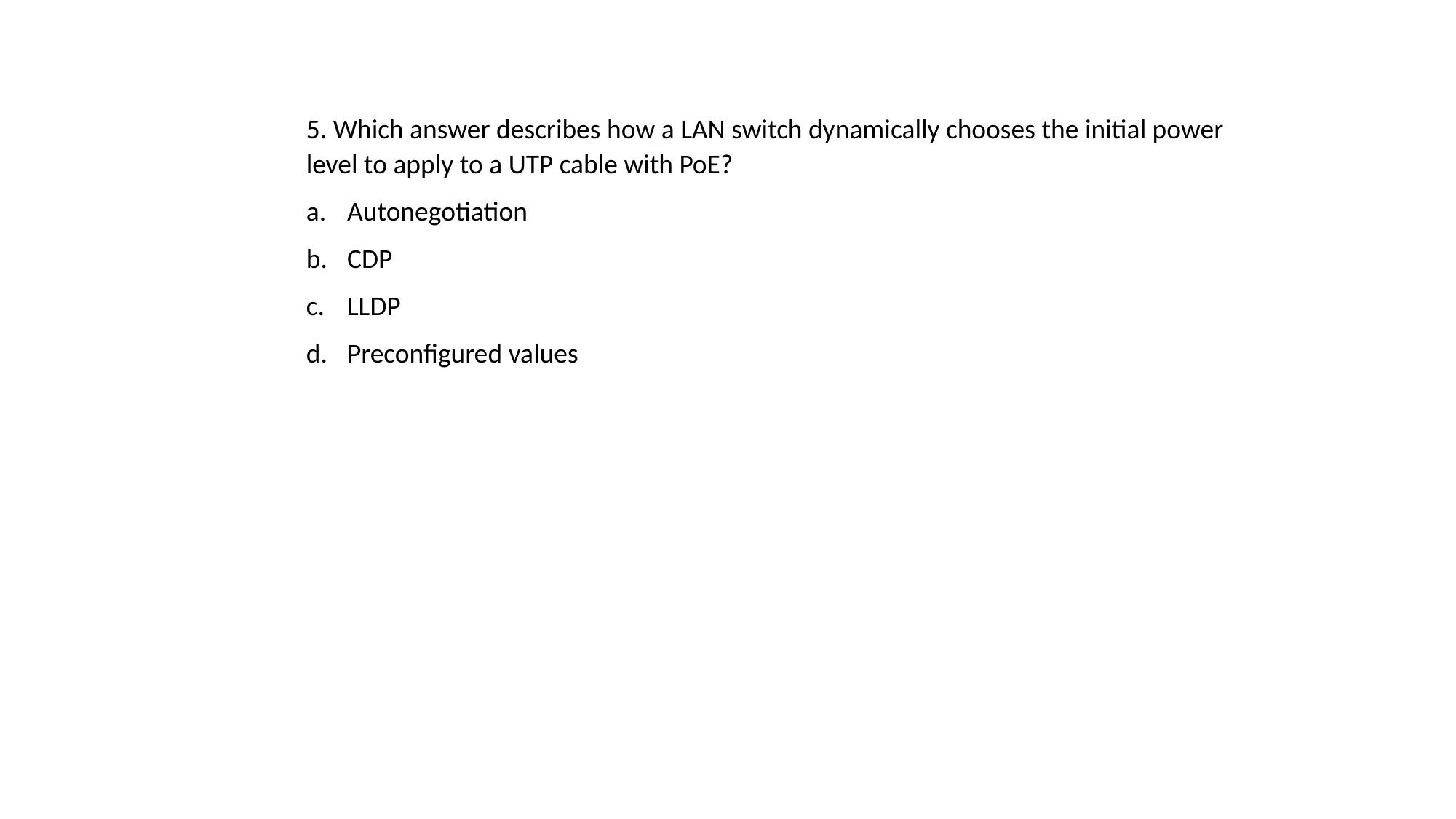

5. Which answer describes how a LAN switch dynamically chooses the initial power level to apply to a UTP cable with PoE?
Autonegotiation
CDP
LLDP
Preconfigured values